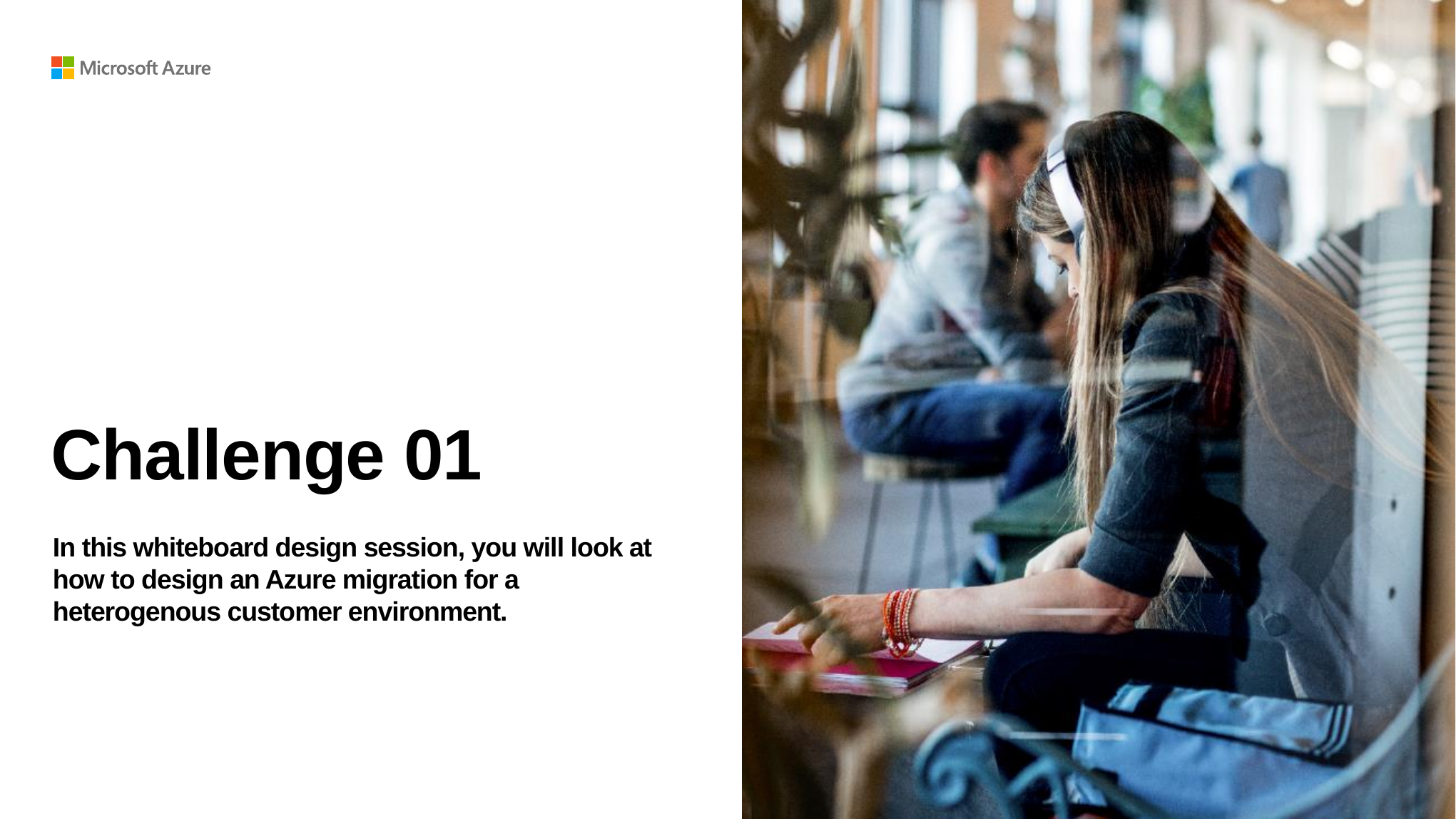

# Challenge 01
In this whiteboard design session, you will look at how to design an Azure migration for a heterogenous customer environment.